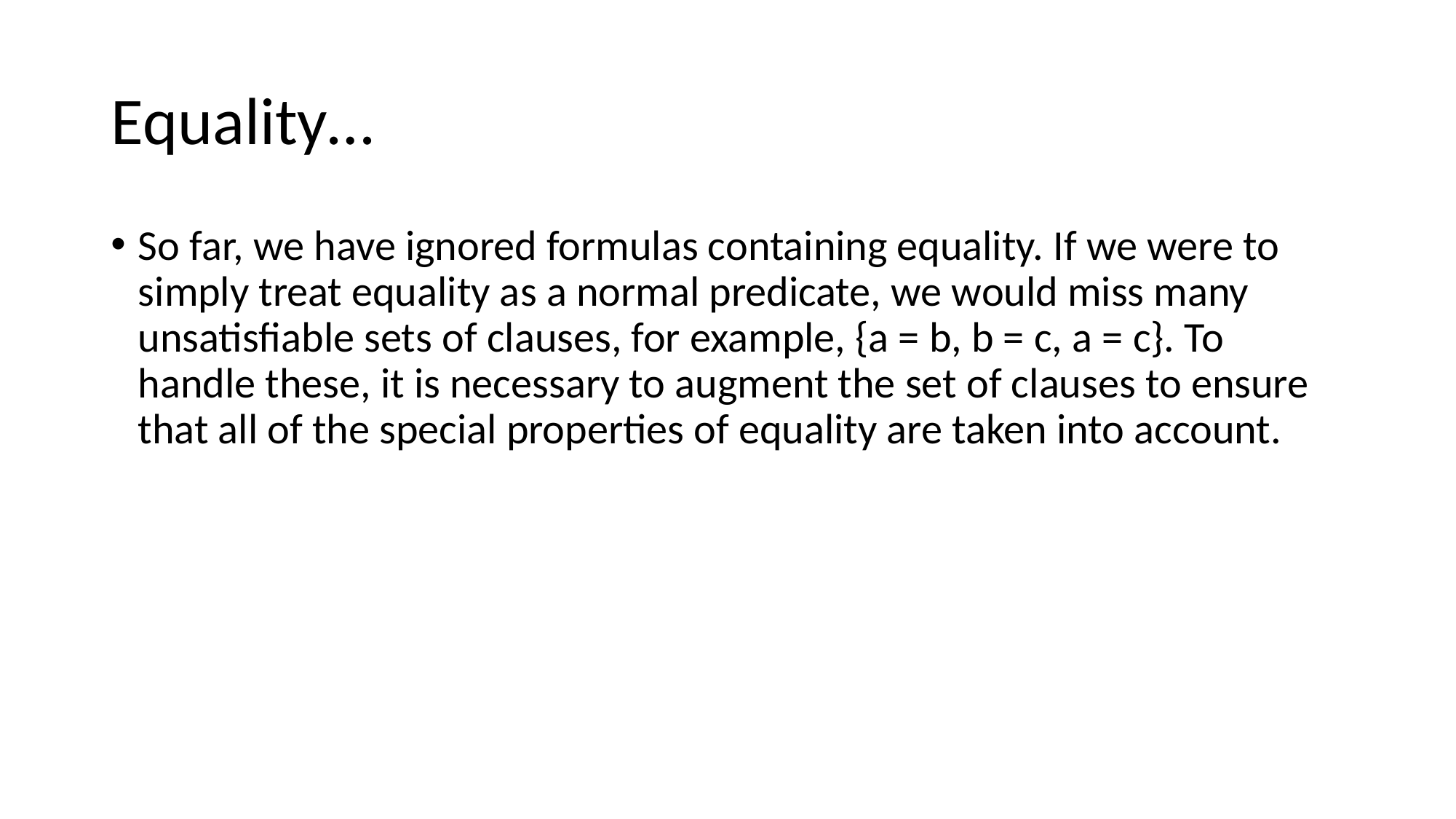

# Equality…
So far, we have ignored formulas containing equality. If we were to simply treat equality as a normal predicate, we would miss many unsatisfiable sets of clauses, for example, {a = b, b = c, a = c}. To handle these, it is necessary to augment the set of clauses to ensure that all of the special properties of equality are taken into account.